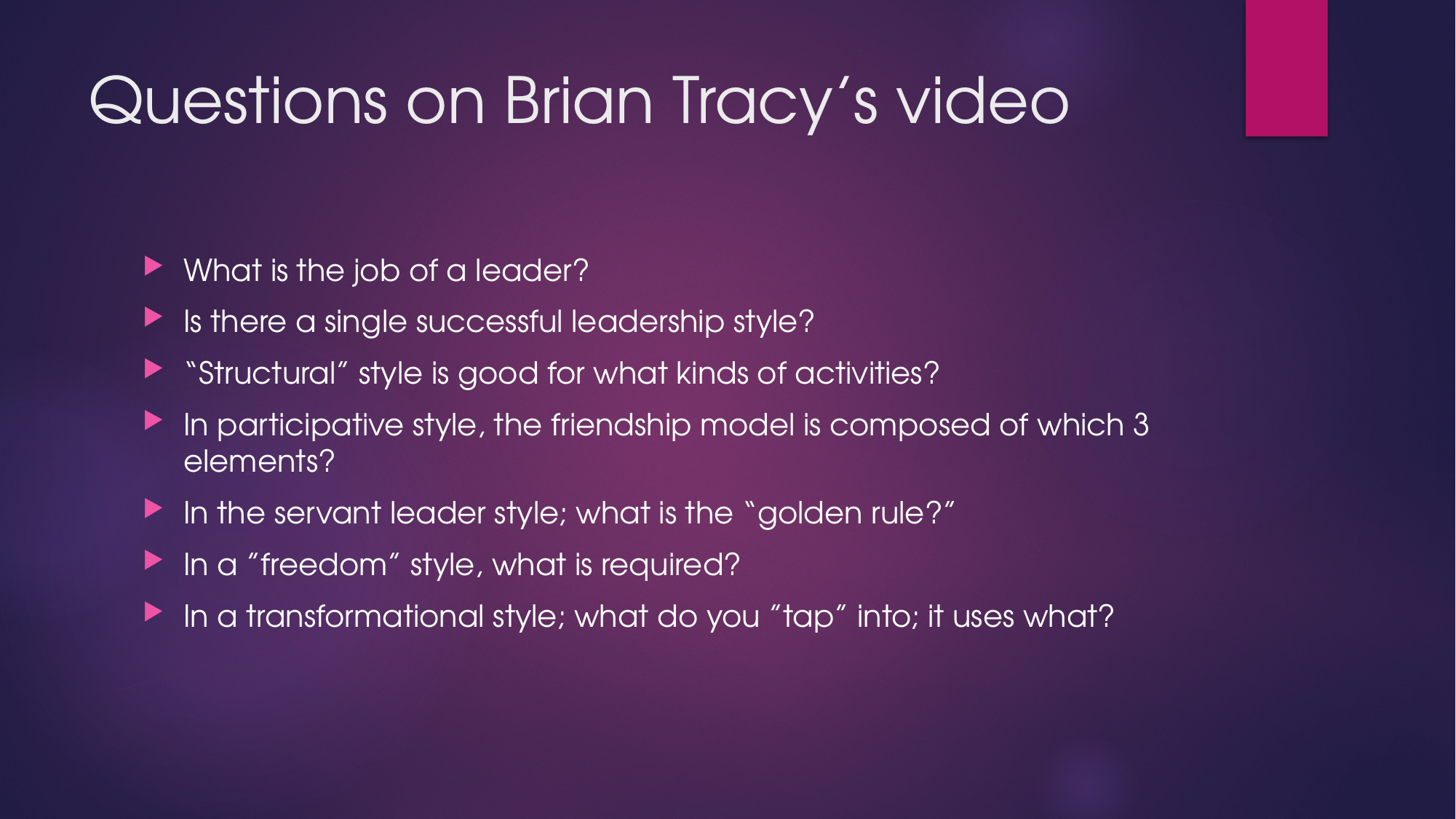

# Questions on Brian Tracy’s video
What is the job of a leader?
Is there a single successful leadership style?
“Structural” style is good for what kinds of activities?
In participative style, the friendship model is composed of which 3 elements?
In the servant leader style; what is the “golden rule?”
In a ”freedom” style, what is required?
In a transformational style; what do you ”tap” into; it uses what?